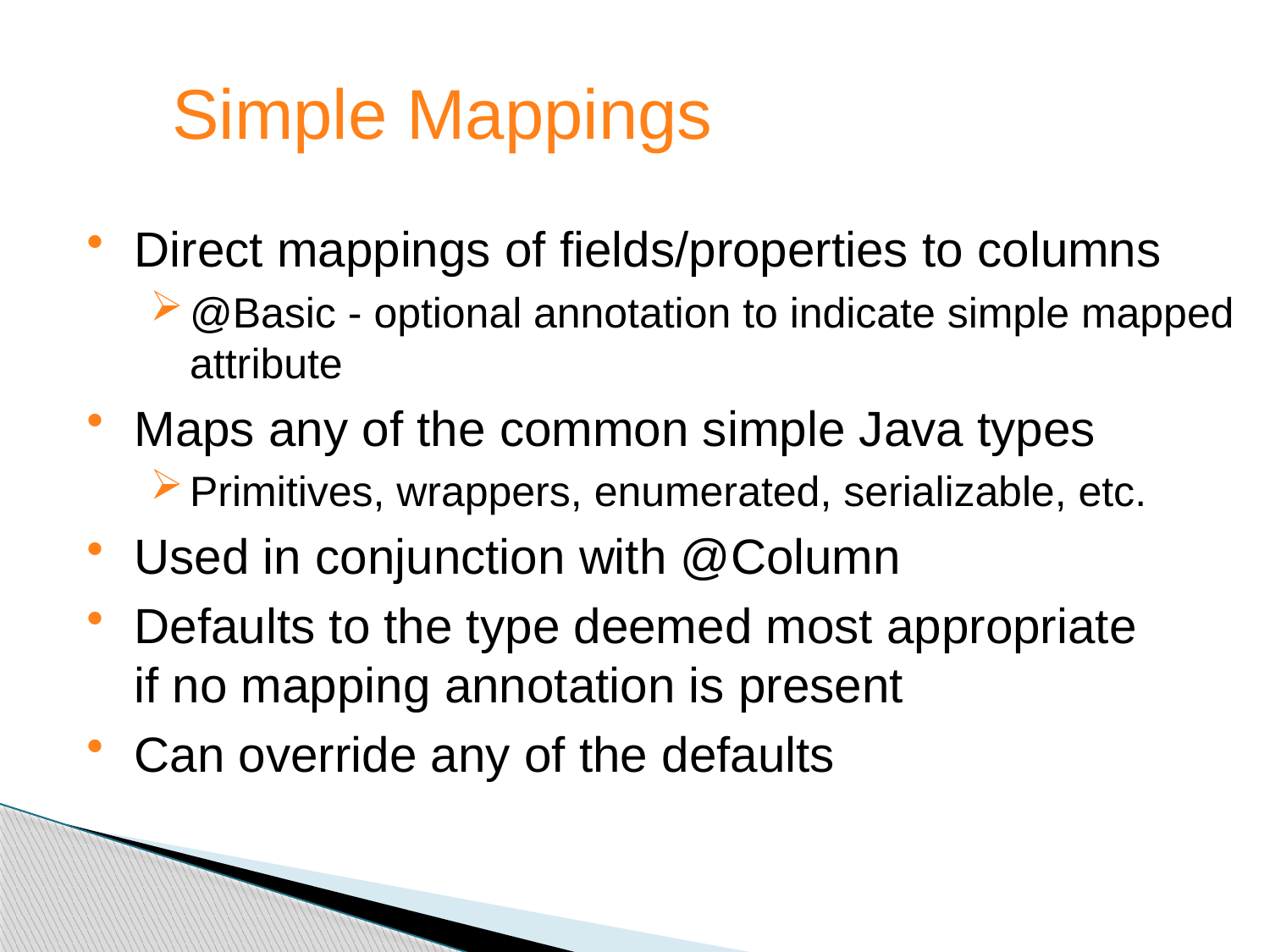

Simple Mappings
Direct mappings of fields/properties to columns
@Basic - optional annotation to indicate simple mapped attribute
Maps any of the common simple Java types
Primitives, wrappers, enumerated, serializable, etc.
Used in conjunction with @Column
Defaults to the type deemed most appropriate
if no mapping annotation is present
Can override any of the defaults